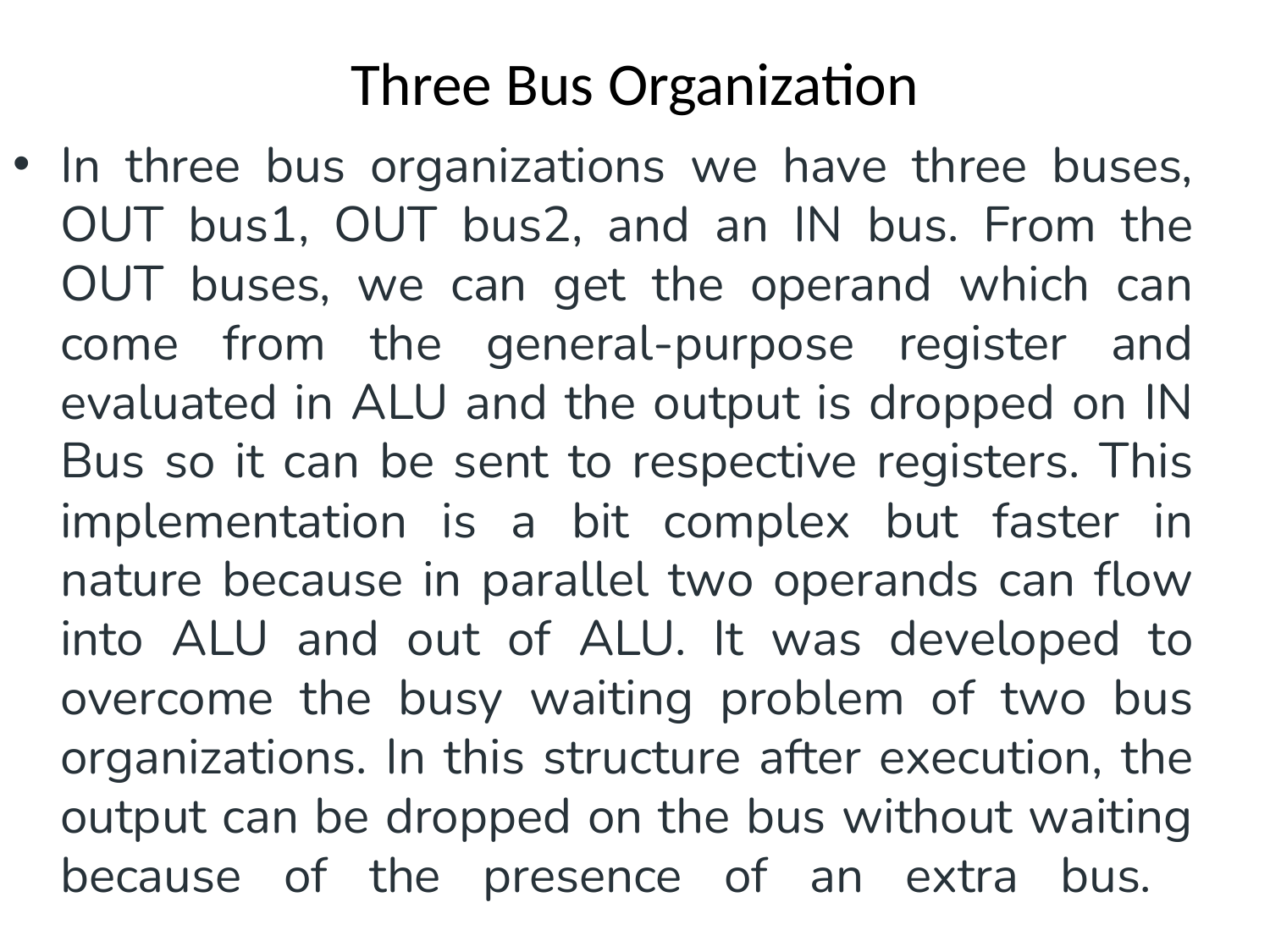

# Three Bus Organization
In three bus organizations we have three buses, OUT bus1, OUT bus2, and an IN bus. From the OUT buses, we can get the operand which can come from the general-purpose register and evaluated in ALU and the output is dropped on IN Bus so it can be sent to respective registers. This implementation is a bit complex but faster in nature because in parallel two operands can flow into ALU and out of ALU. It was developed to overcome the busy waiting problem of two bus organizations. In this structure after execution, the output can be dropped on the bus without waiting because of the presence of an extra bus.